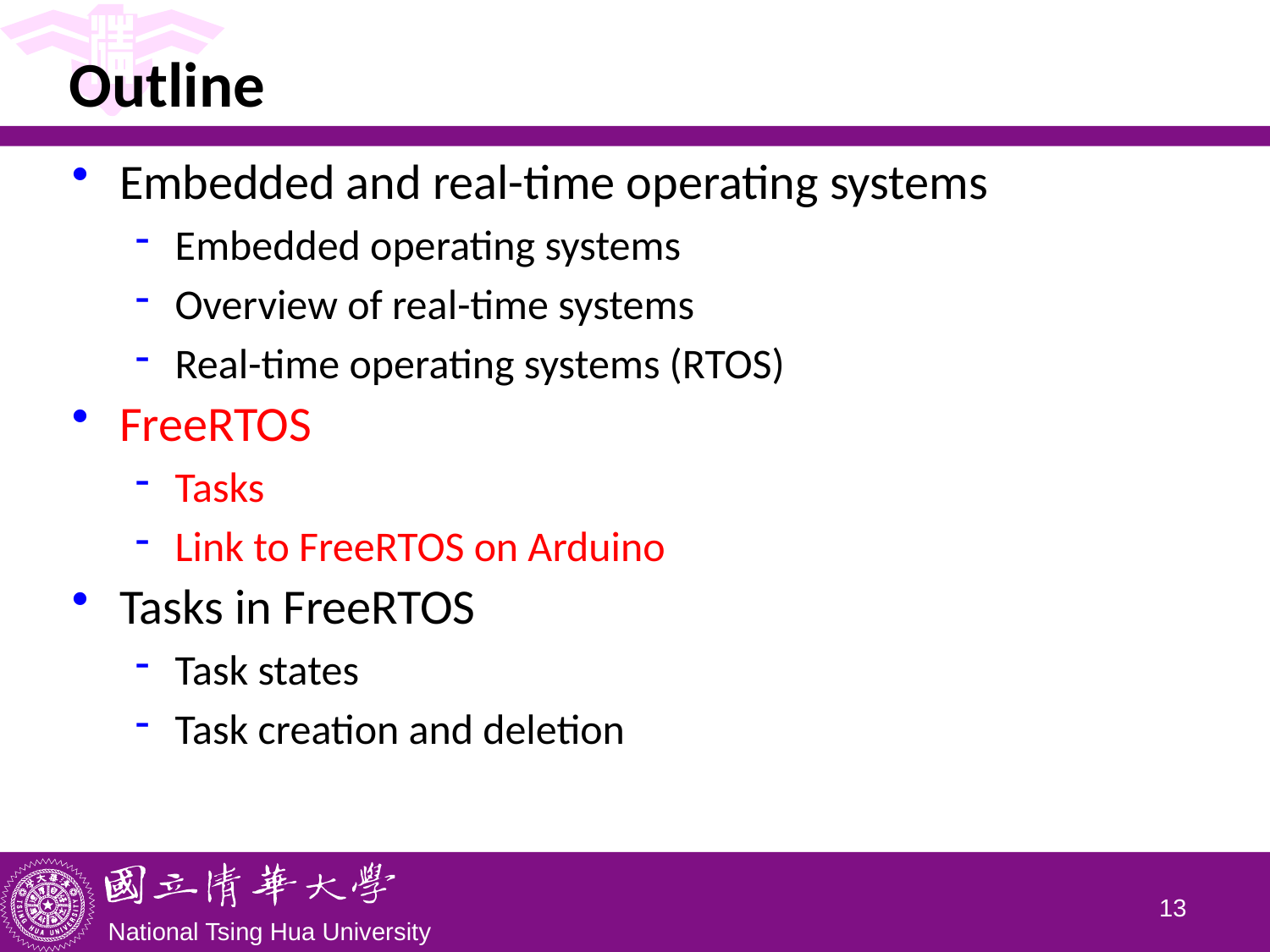

# Outline
Embedded and real-time operating systems
Embedded operating systems
Overview of real-time systems
Real-time operating systems (RTOS)
FreeRTOS
Tasks
Link to FreeRTOS on Arduino
Tasks in FreeRTOS
Task states
Task creation and deletion
13